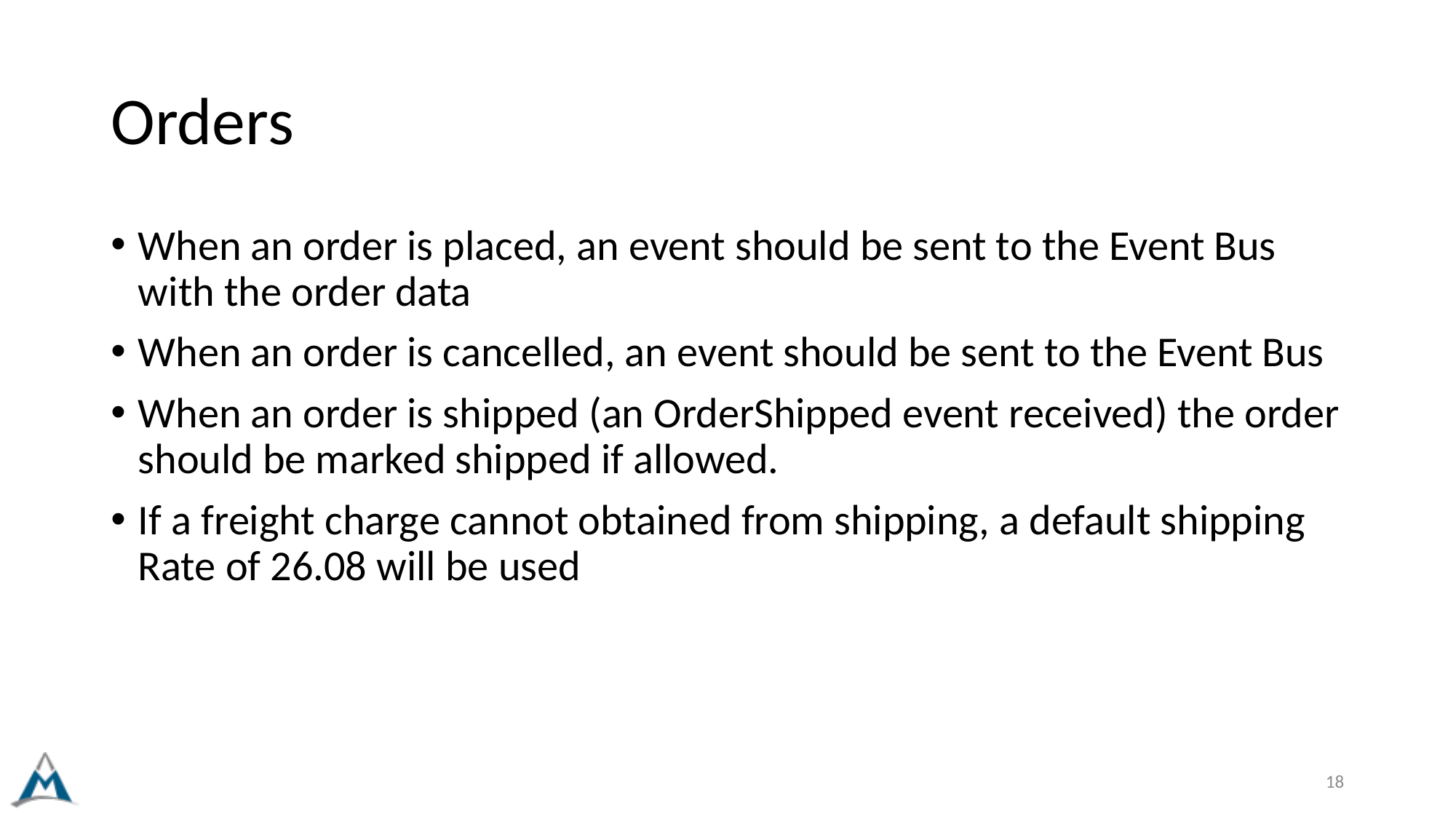

# Orders
When an order is placed, an event should be sent to the Event Bus with the order data
When an order is cancelled, an event should be sent to the Event Bus
When an order is shipped (an OrderShipped event received) the order should be marked shipped if allowed.
If a freight charge cannot obtained from shipping, a default shipping Rate of 26.08 will be used

18